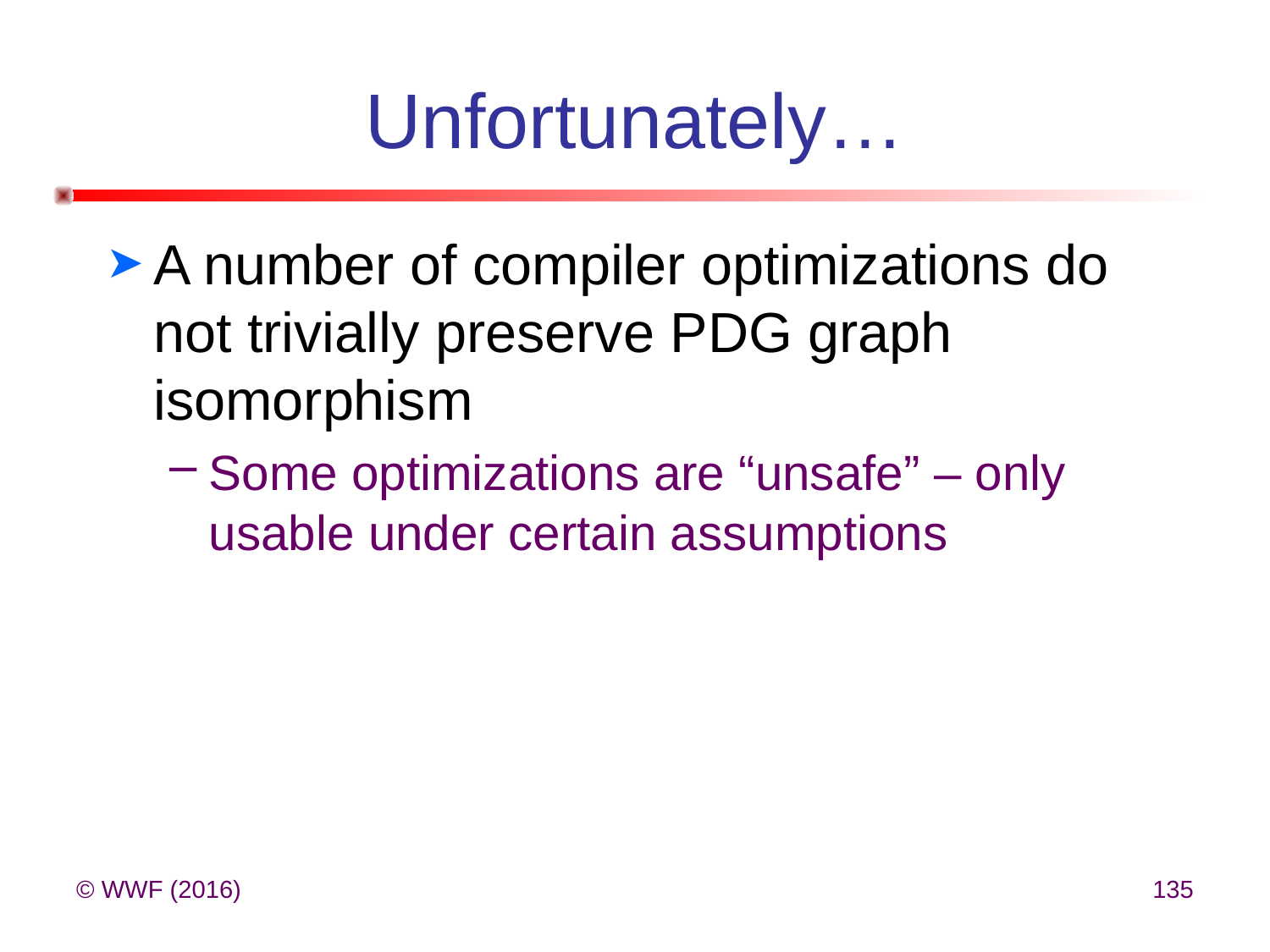

# Unfortunately…
A number of compiler optimizations do not trivially preserve PDG graph isomorphism
Some optimizations are “unsafe” – only usable under certain assumptions
© WWF (2016)
135